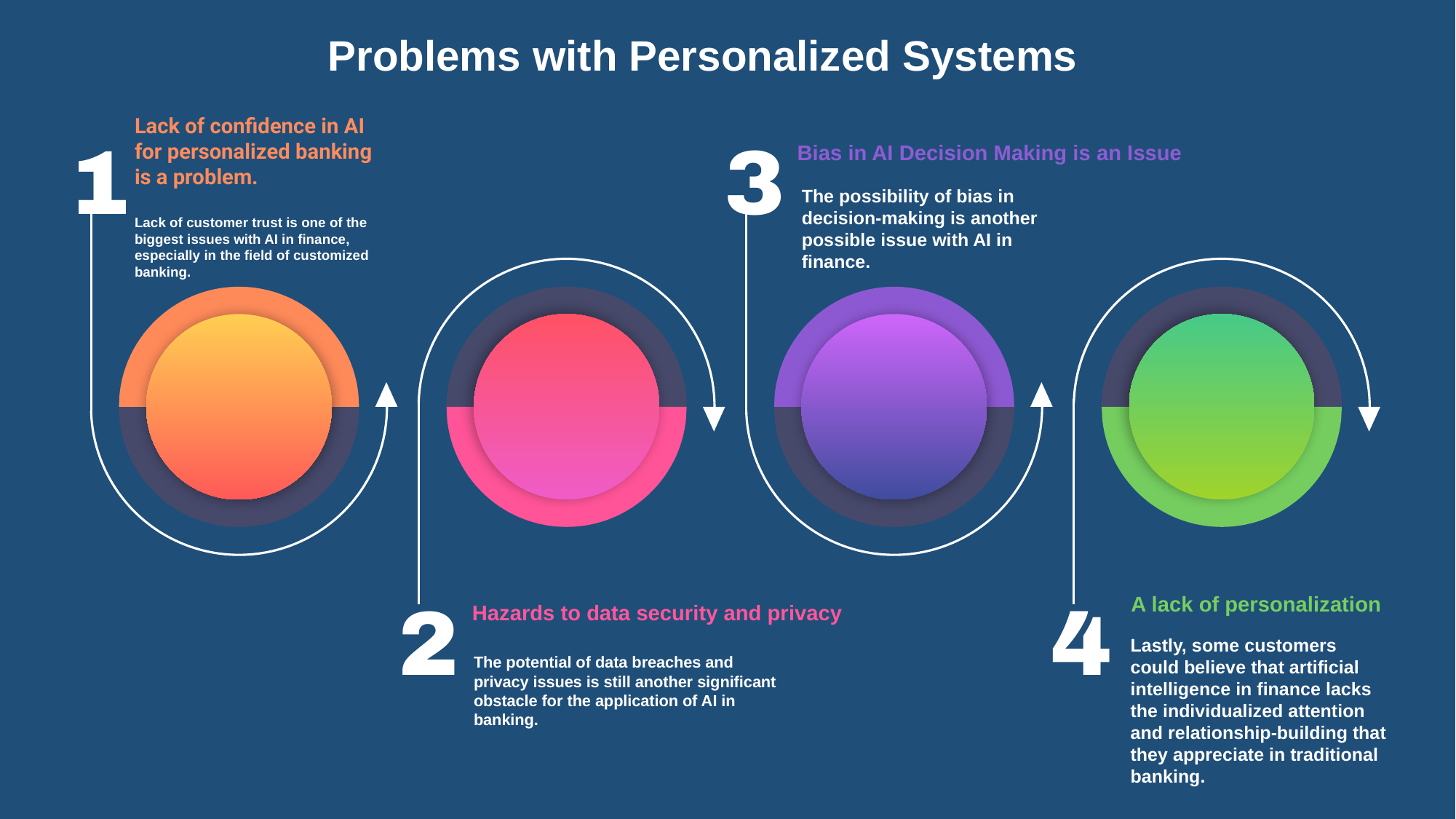

Problems with Personalized Systems
Lack of confidence in AI for personalized banking is a problem.

Lack of customer trust is one of the biggest issues with AI in finance, especially in the field of customized banking.

1

3

Bias in AI Decision Making is an Issue

The possibility of bias in decision-making is another possible issue with AI in finance.

2

4

A lack of personalization
Lastly, some customers could believe that artificial intelligence in finance lacks the individualized attention and relationship-building that they appreciate in traditional banking.
Hazards to data security and privacy

The potential of data breaches and privacy issues is still another significant obstacle for the application of AI in banking.